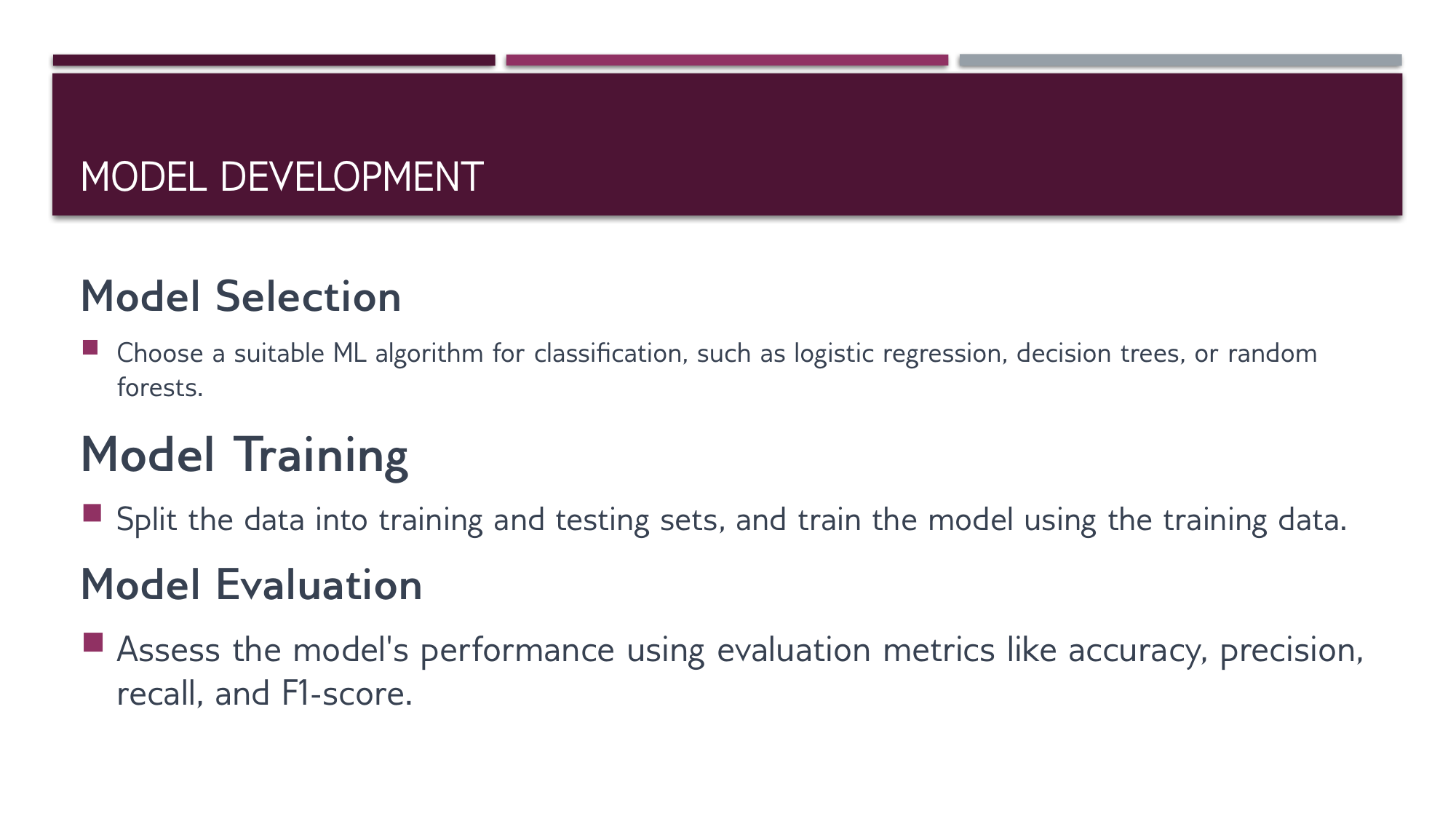

# Model development
Model Selection
Choose a suitable ML algorithm for classification, such as logistic regression, decision trees, or random forests.
Model Training
Split the data into training and testing sets, and train the model using the training data.
Model Evaluation
Assess the model's performance using evaluation metrics like accuracy, precision, recall, and F1-score.